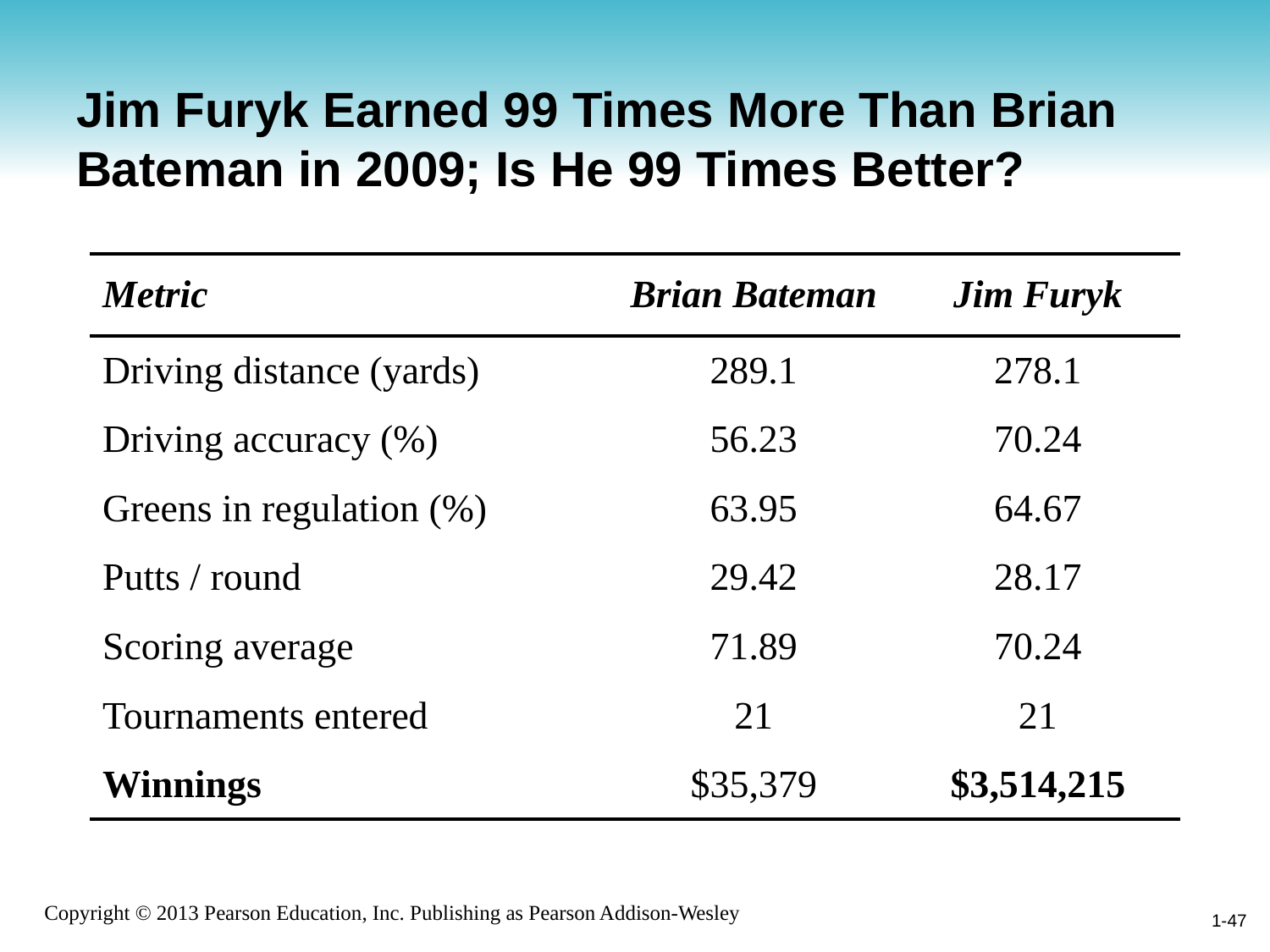

# Jim Furyk Earned 99 Times More Than Brian Bateman in 2009; Is He 99 Times Better?
| Metric | Brian Bateman | Jim Furyk |
| --- | --- | --- |
| Driving distance (yards) | 289.1 | 278.1 |
| Driving accuracy (%) | 56.23 | 70.24 |
| Greens in regulation (%) | 63.95 | 64.67 |
| Putts / round | 29.42 | 28.17 |
| Scoring average | 71.89 | 70.24 |
| Tournaments entered | 21 | 21 |
| Winnings | $35,379 | $3,514,215 |
1-47